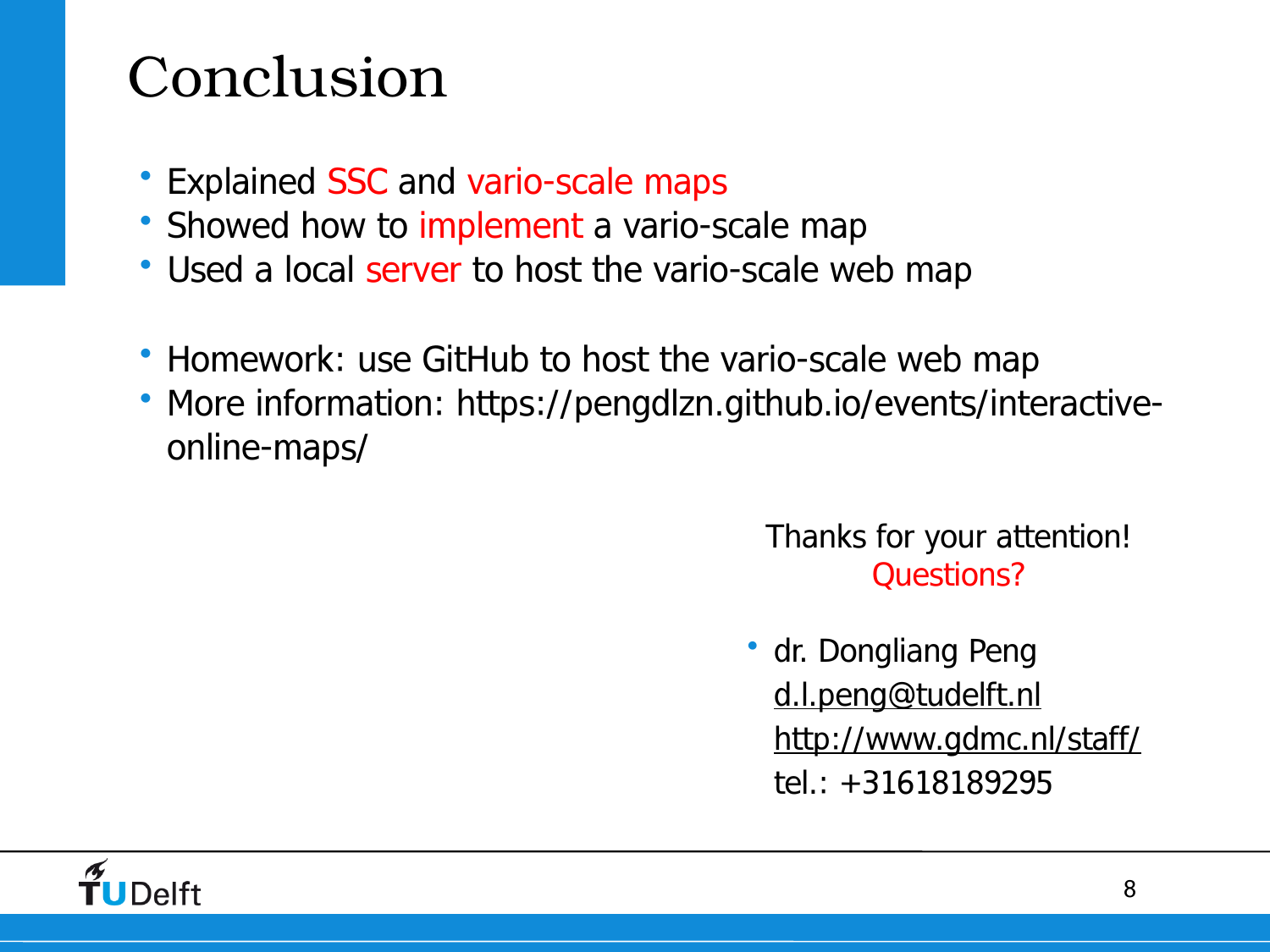

# Conclusion
Explained SSC and vario-scale maps
Showed how to implement a vario-scale map
Used a local server to host the vario-scale web map

Homework: use GitHub to host the vario-scale web map
More information: https://pengdlzn.github.io/events/interactive-online-maps/

Thanks for your attention!
Questions?
dr. Dongliang Peng
d.l.peng@tudelft.nl
http://www.gdmc.nl/staff/
tel.: +31618189295